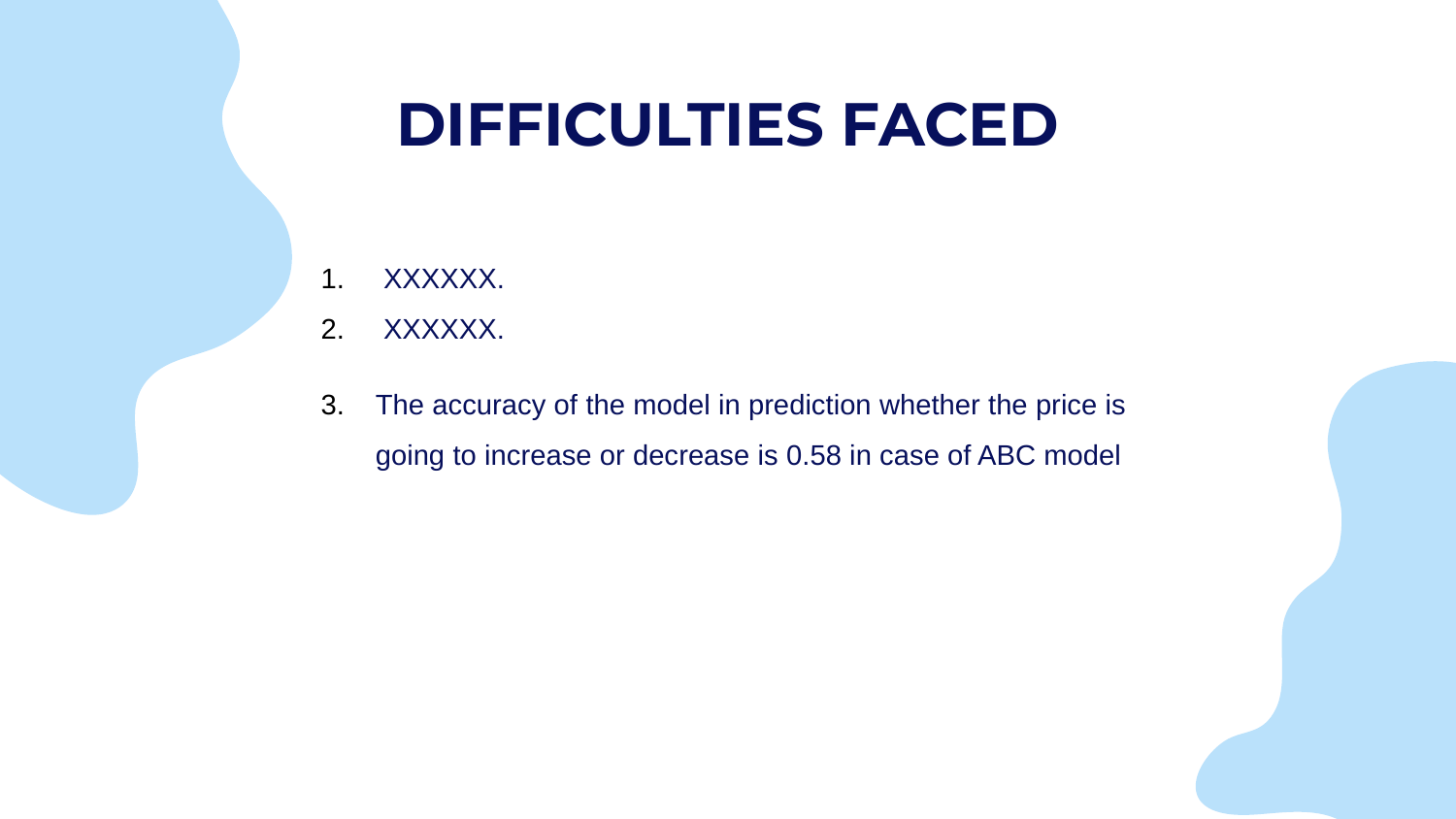

DIFFICULTIES FACED

 XXXXXX.
 XXXXXX.
The accuracy of the model in prediction whether the price is going to increase or decrease is 0.58 in case of ABC model